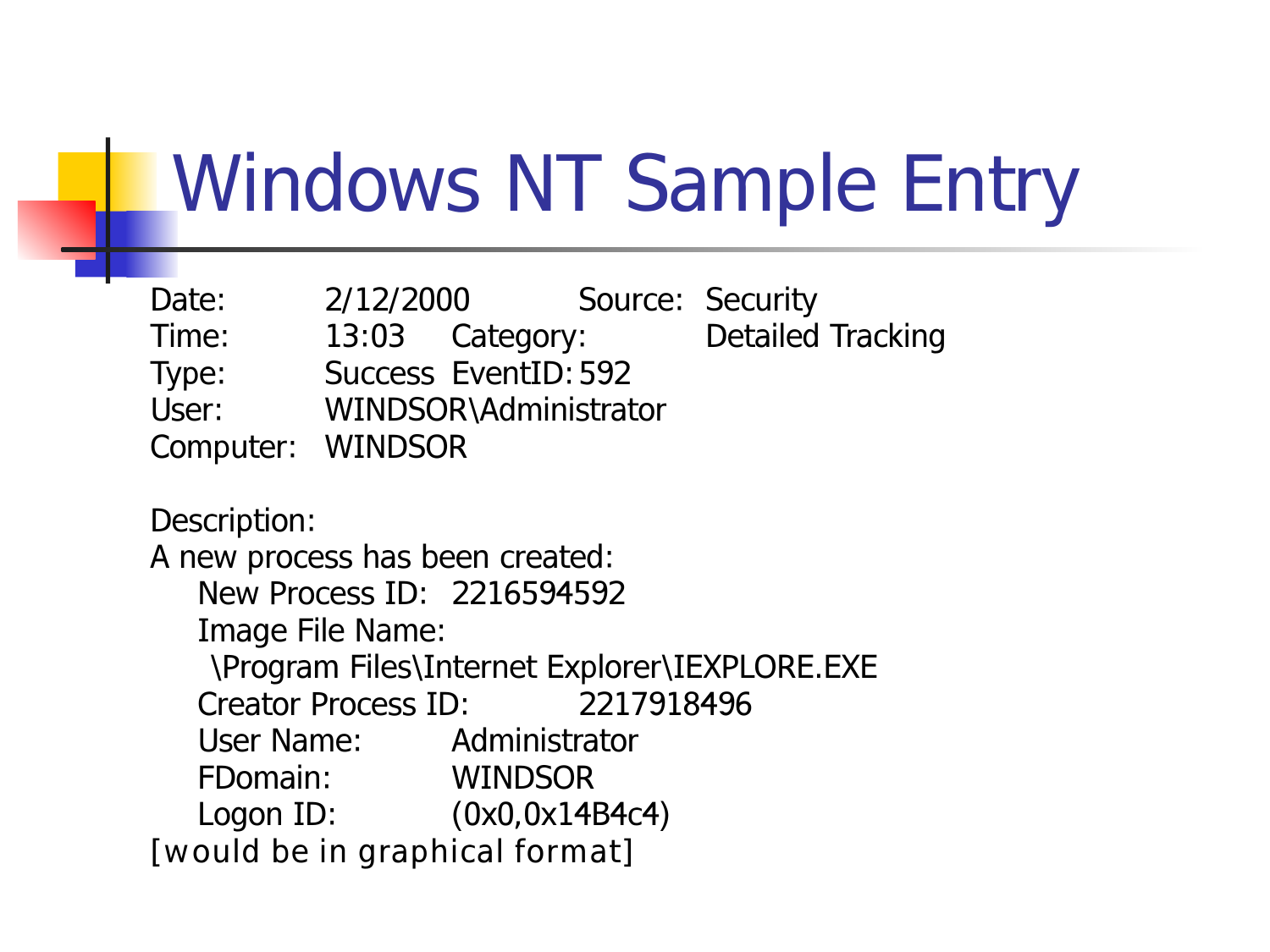

# Windows NT Sample Entry
Date:	2/12/2000	Source:	Security
Time:	13:03	Category:	Detailed Tracking
Type:	Success	EventID:	592
User:	WINDSOR\Administrator
Computer:	WINDSOR

Description:
A new process has been created:
	New Process ID:	2216594592
	Image File Name:
      \Program Files\Internet Explorer\IEXPLORE.EXE
	Creator Process ID:	2217918496
	User Name:	Administrator
	FDomain:	WINDSOR
	Logon ID:	(0x0,0x14B4c4)
[would be in graphical format]